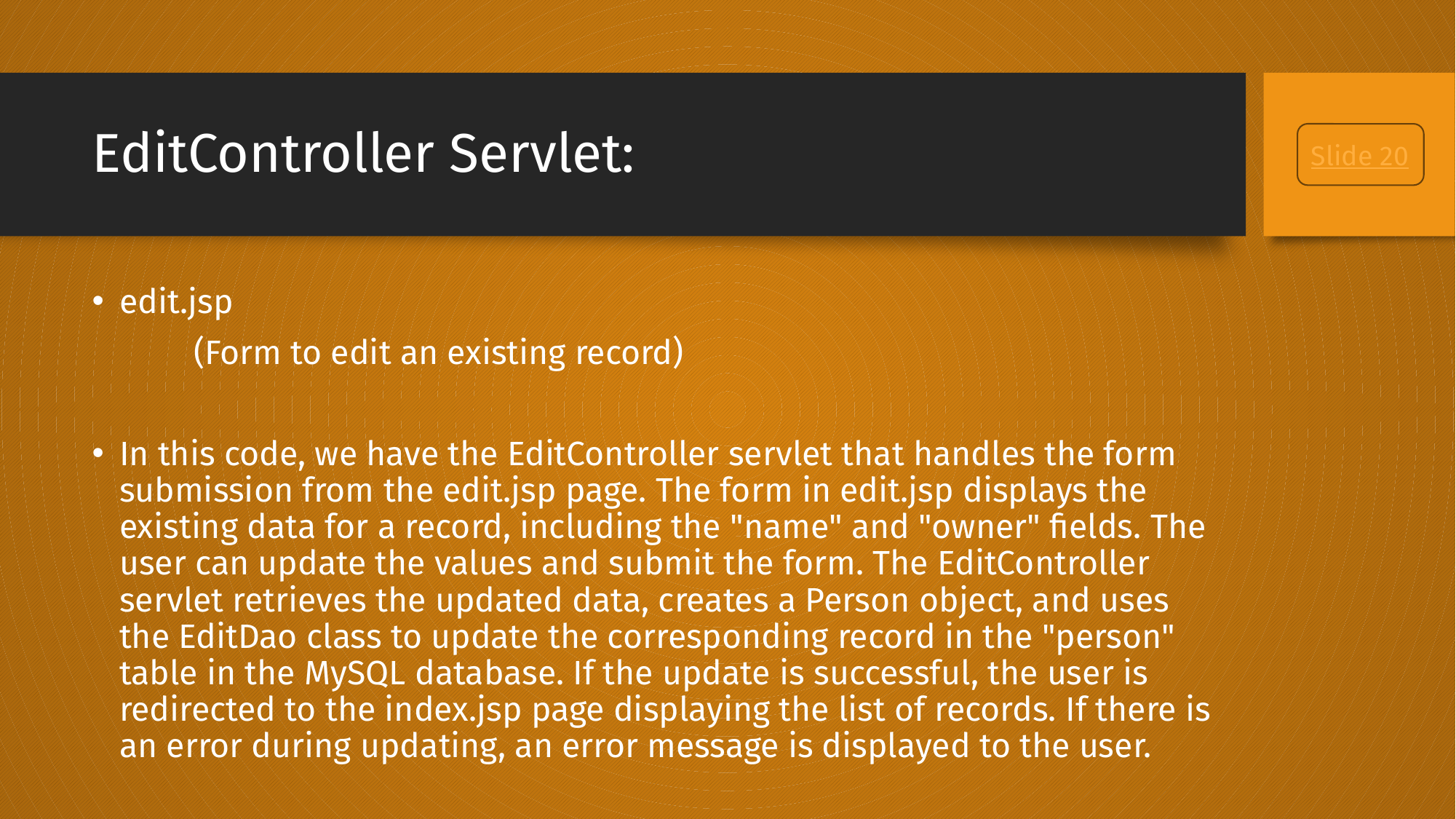

# EditController Servlet:
Slide 20
edit.jsp
	(Form to edit an existing record)

In this code, we have the EditController servlet that handles the form submission from the edit.jsp page. The form in edit.jsp displays the existing data for a record, including the "name" and "owner" fields. The user can update the values and submit the form. The EditController servlet retrieves the updated data, creates a Person object, and uses the EditDao class to update the corresponding record in the "person" table in the MySQL database. If the update is successful, the user is redirected to the index.jsp page displaying the list of records. If there is an error during updating, an error message is displayed to the user.